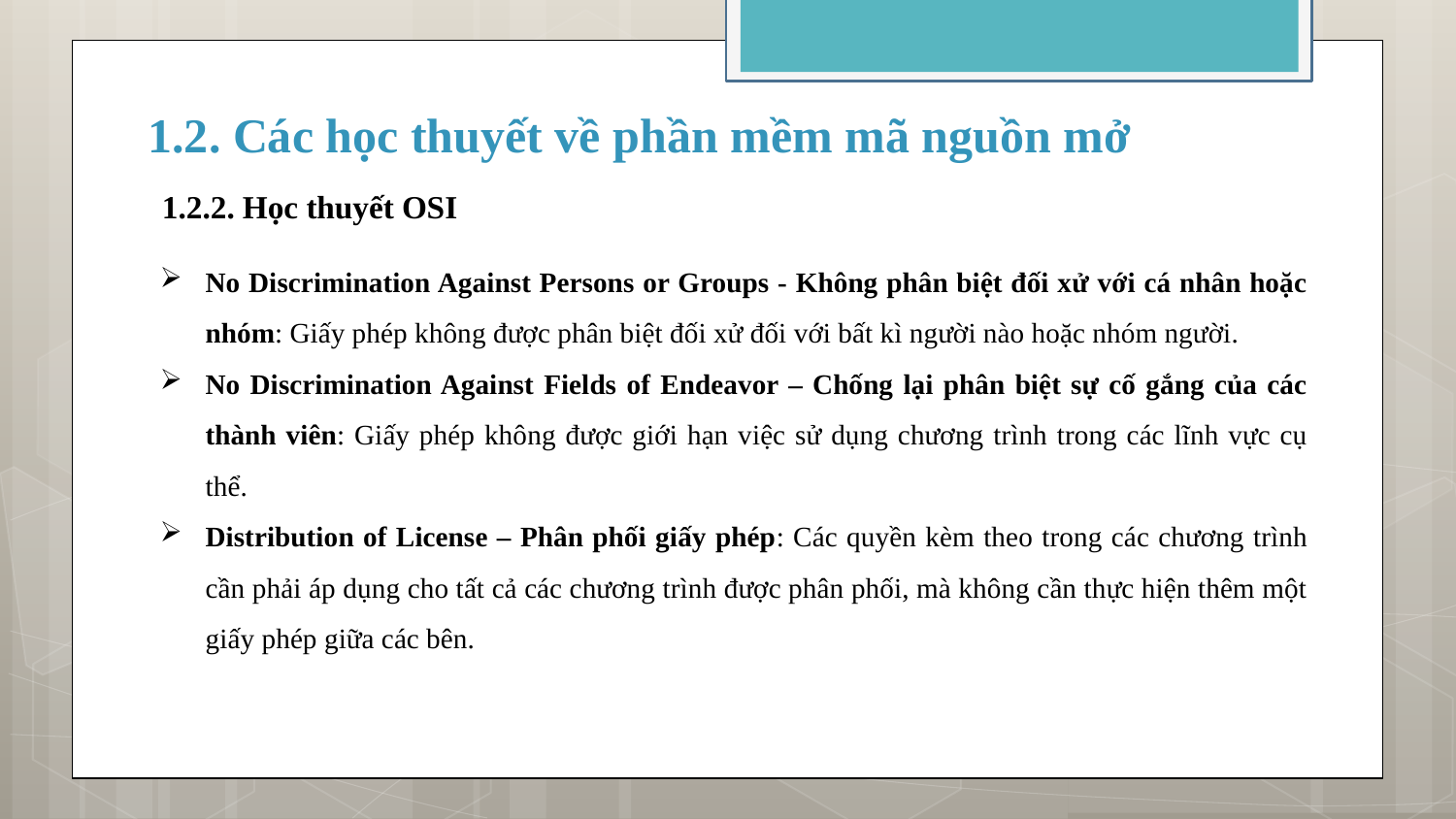

# 1.2. Các học thuyết về phần mềm mã nguồn mở
1.2.2. Học thuyết OSI
No Discrimination Against Persons or Groups - Không phân biệt đối xử với cá nhân hoặc nhóm: Giấy phép không được phân biệt đối xử đối với bất kì người nào hoặc nhóm người.
No Discrimination Against Fields of Endeavor – Chống lại phân biệt sự cố gắng của các thành viên: Giấy phép không được giới hạn việc sử dụng chương trình trong các lĩnh vực cụ thể.
Distribution of License – Phân phối giấy phép: Các quyền kèm theo trong các chương trình cần phải áp dụng cho tất cả các chương trình được phân phối, mà không cần thực hiện thêm một giấy phép giữa các bên.